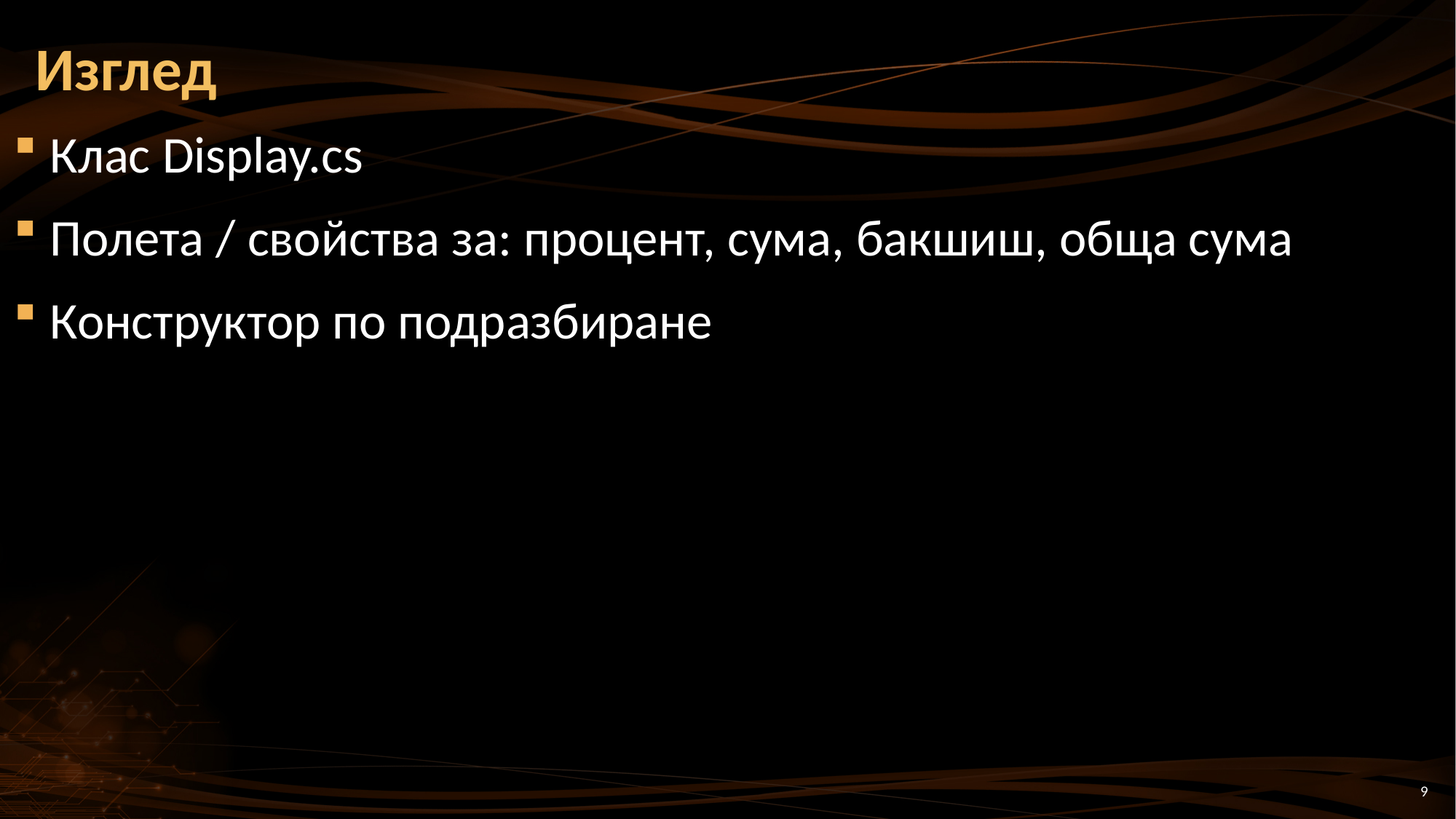

# Изглед
Клас Display.cs
Полета / свойства за: процент, сума, бакшиш, обща сума
Конструктор по подразбиране

9